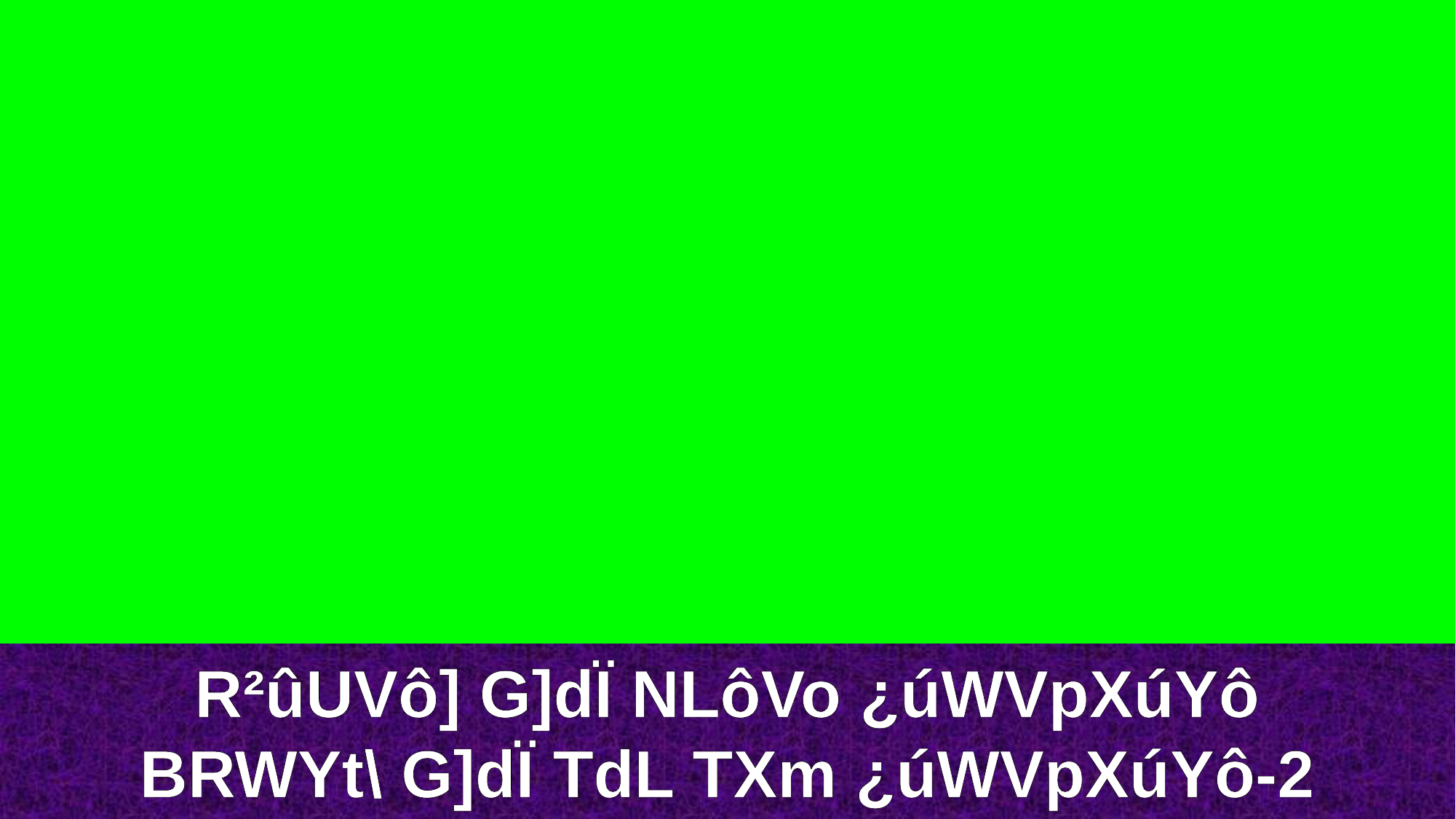

R²ûUVô] G]dÏ NLôVo ¿úWVpXúYô
BRWYt\ G]dÏ TdL TXm ¿úWVpXúYô-2